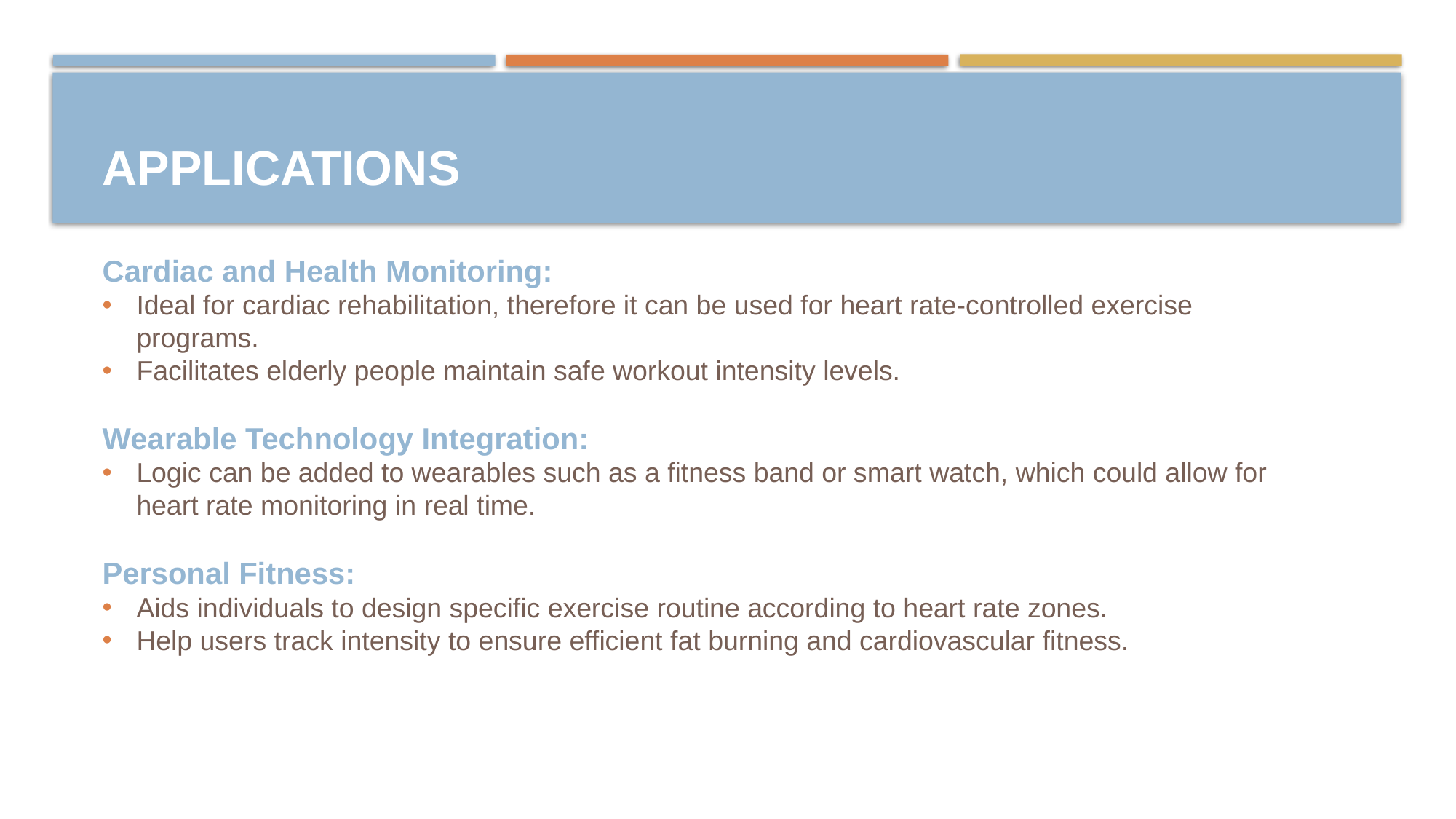

# Applications
Cardiac and Health Monitoring:
Ideal for cardiac rehabilitation, therefore it can be used for heart rate-controlled exercise programs.
Facilitates elderly people maintain safe workout intensity levels.

Wearable Technology Integration:
Logic can be added to wearables such as a fitness band or smart watch, which could allow for heart rate monitoring in real time.

Personal Fitness:
Aids individuals to design specific exercise routine according to heart rate zones.
Help users track intensity to ensure efficient fat burning and cardiovascular fitness.